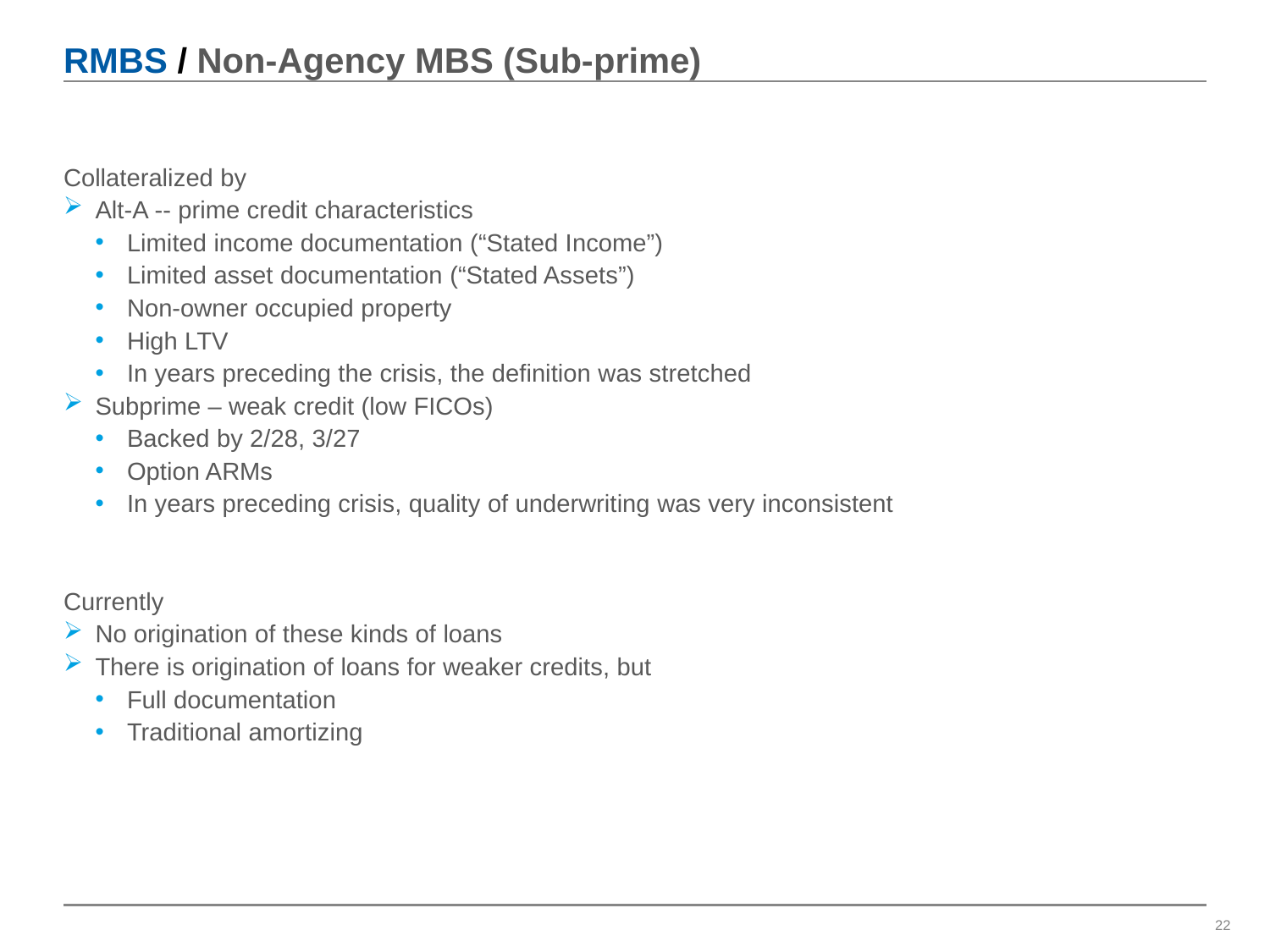

# RMBS / Non-Agency MBS (Sub-prime)
Collateralized by
Alt-A -- prime credit characteristics
Limited income documentation (“Stated Income”)
Limited asset documentation (“Stated Assets”)
Non-owner occupied property
High LTV
In years preceding the crisis, the definition was stretched
Subprime – weak credit (low FICOs)
Backed by 2/28, 3/27
Option ARMs
In years preceding crisis, quality of underwriting was very inconsistent

Currently
No origination of these kinds of loans
There is origination of loans for weaker credits, but
Full documentation
Traditional amortizing